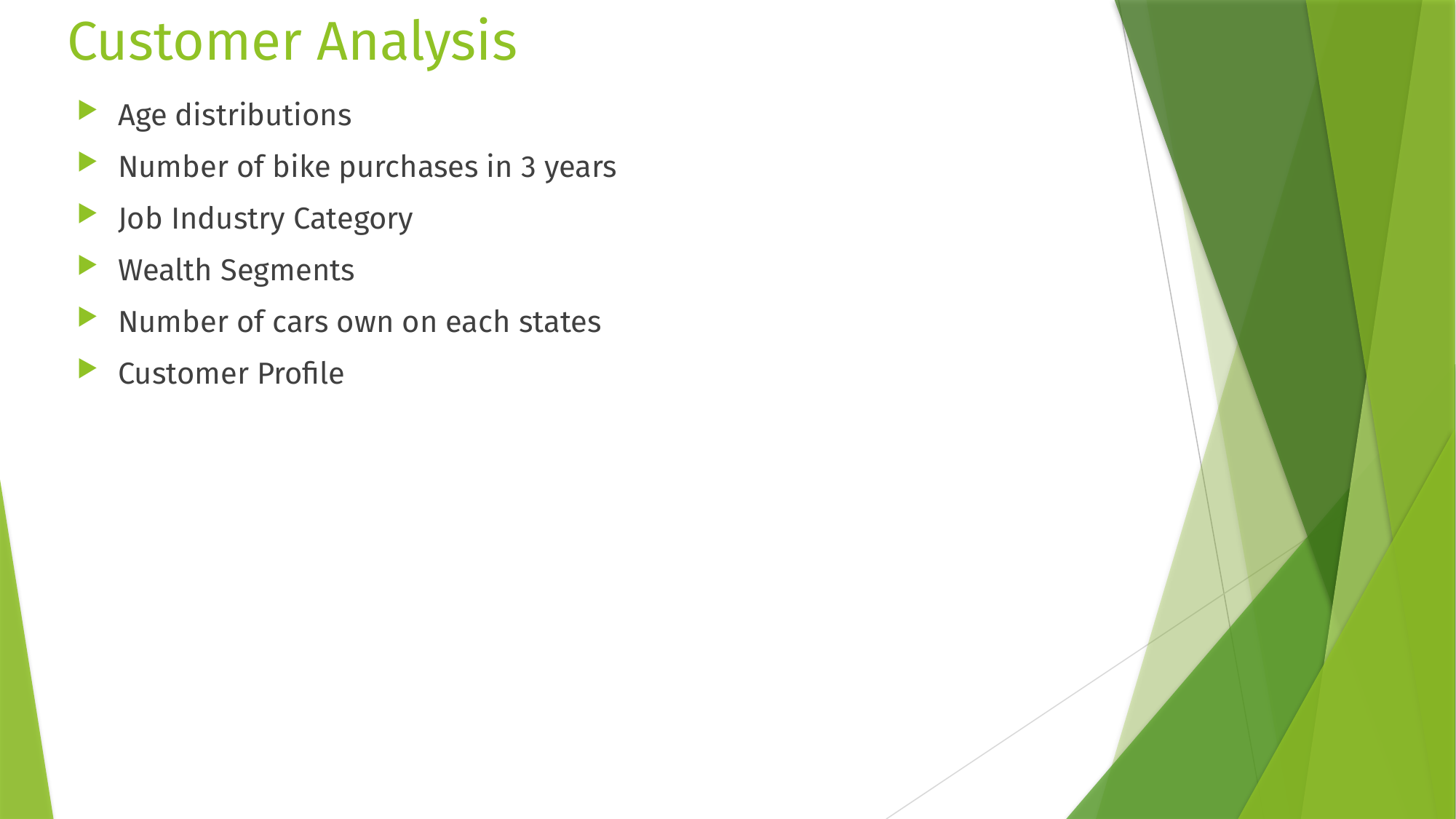

# Customer Analysis
Age distributions
Number of bike purchases in 3 years
Job Industry Category
Wealth Segments
Number of cars own on each states
Customer Profile